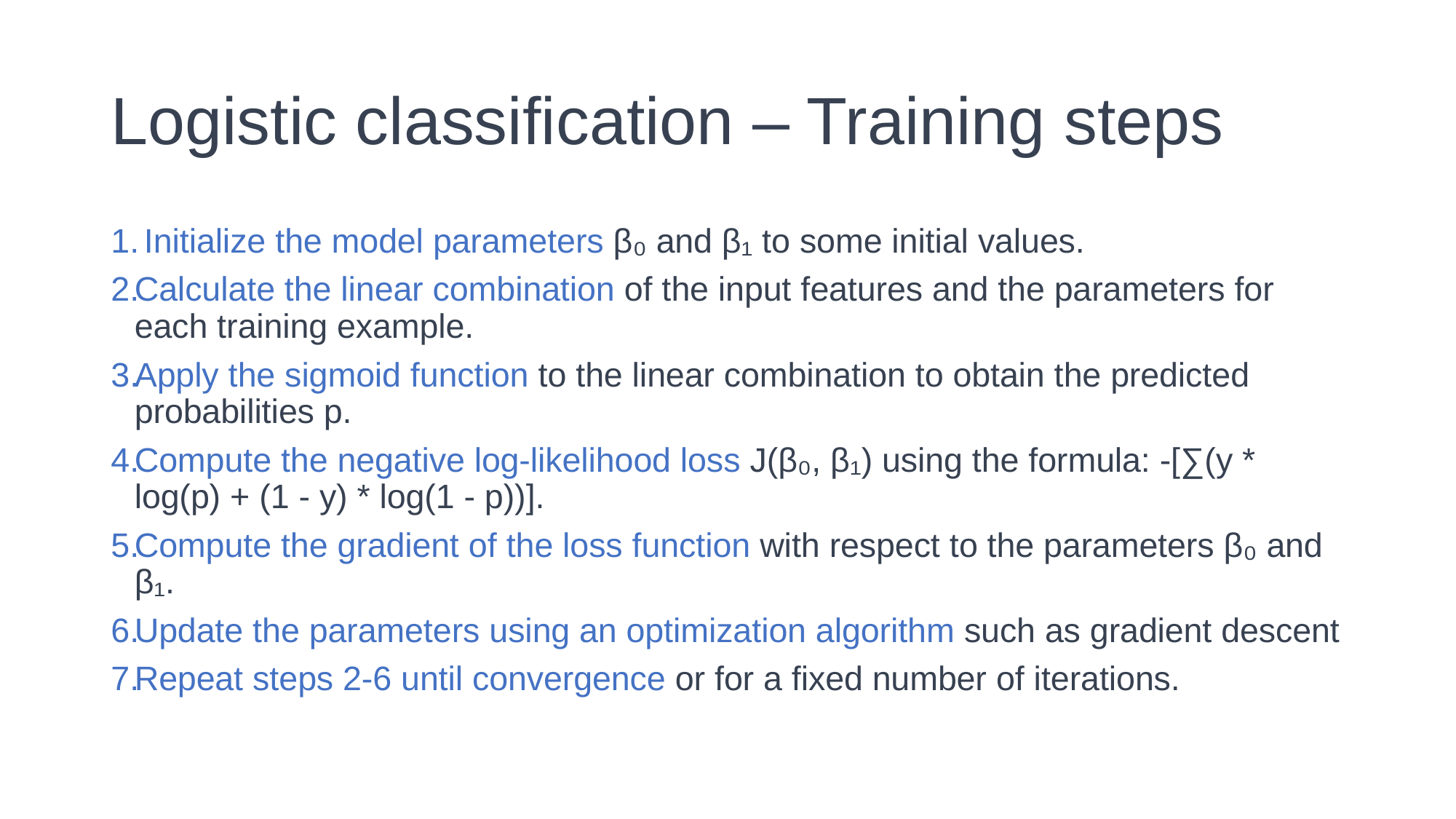

# Logistic classification – Training steps
 Initialize the model parameters β₀ and β₁ to some initial values.
Calculate the linear combination of the input features and the parameters for each training example.
Apply the sigmoid function to the linear combination to obtain the predicted probabilities p.
Compute the negative log-likelihood loss J(β₀, β₁) using the formula: -[∑(y * log(p) + (1 - y) * log(1 - p))].
Compute the gradient of the loss function with respect to the parameters β₀ and β₁.
Update the parameters using an optimization algorithm such as gradient descent
Repeat steps 2-6 until convergence or for a fixed number of iterations.